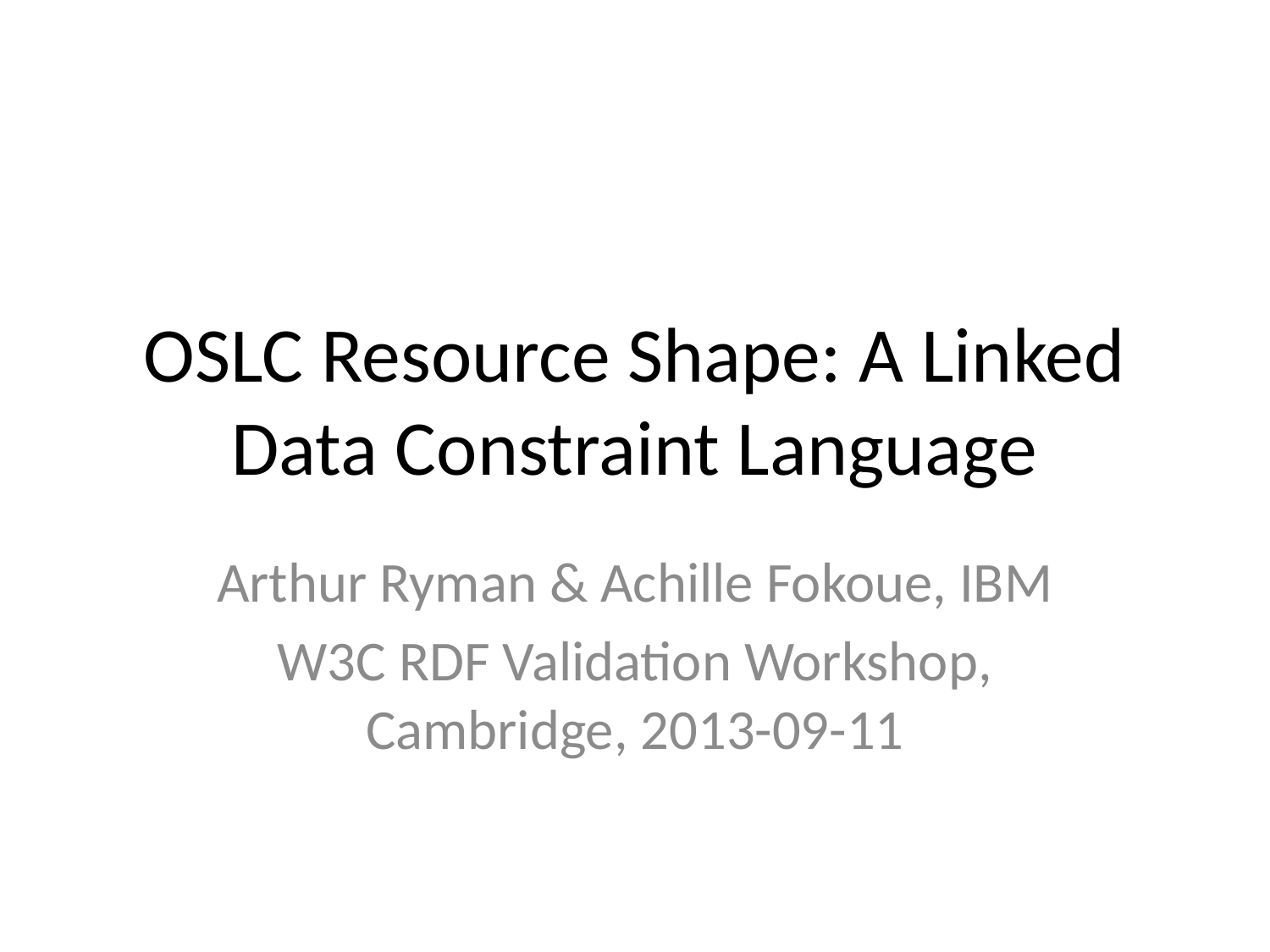

# OSLC Resource Shape: A Linked Data Constraint Language
Arthur Ryman & Achille Fokoue, IBM
W3C RDF Validation Workshop, Cambridge, 2013-09-11